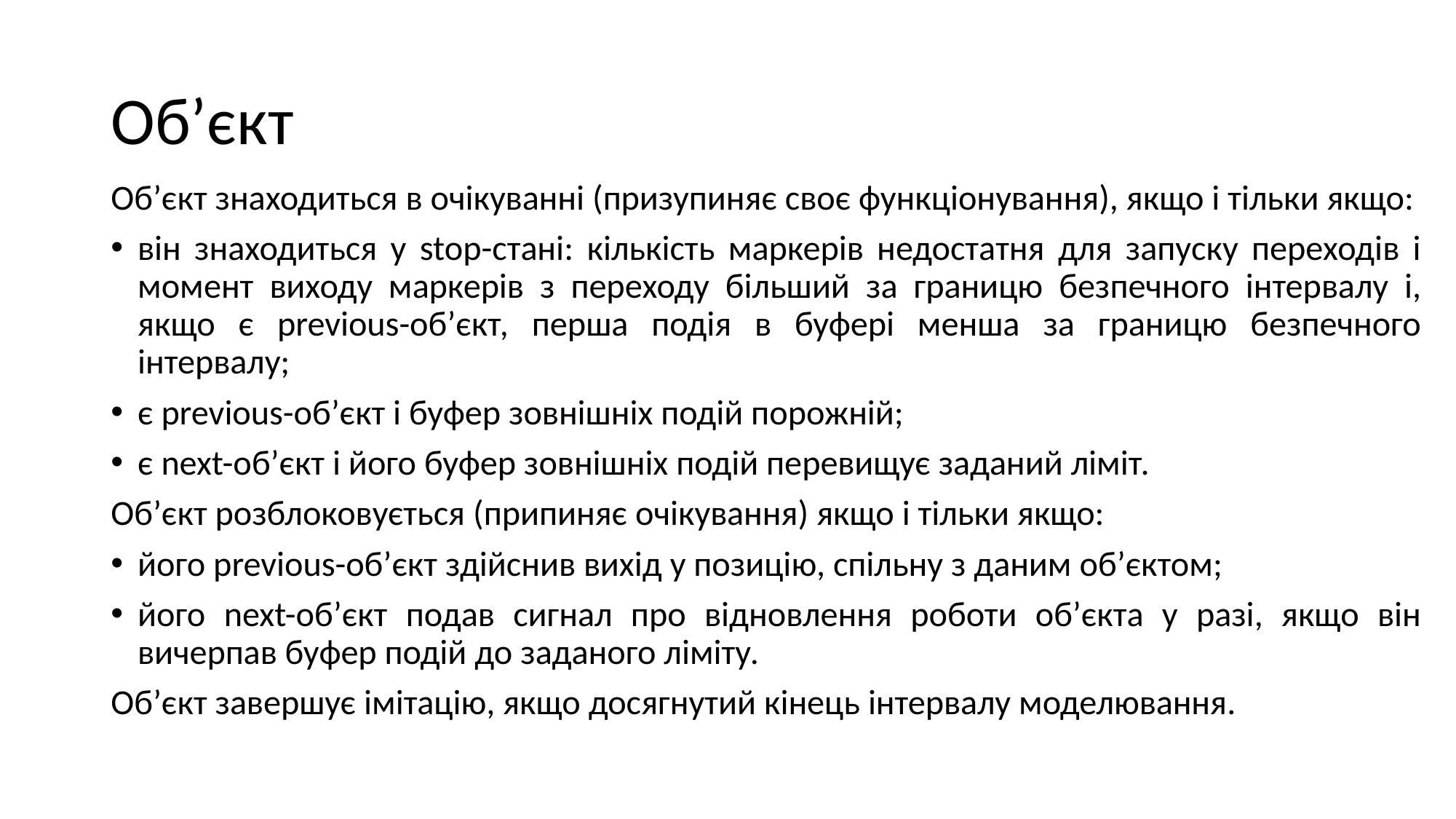

# Об’єкт
Об’єкт знаходиться в очікуванні (призупиняє своє функціонування), якщо і тільки якщо:
він знаходиться у stop-стані: кількість маркерів недостатня для запуску переходів і момент виходу маркерів з переходу більший за границю безпечного інтервалу і, якщо є previous-об’єкт, перша подія в буфері менша за границю безпечного інтервалу;
є previous-об’єкт і буфер зовнішніх подій порожній;
є next-об’єкт і його буфер зовнішніх подій перевищує заданий ліміт.
Об’єкт розблоковується (припиняє очікування) якщо і тільки якщо:
його previous-об’єкт здійснив вихід у позицію, спільну з даним об’єктом;
його next-об’єкт подав сигнал про відновлення роботи об’єкта у разі, якщо він вичерпав буфер подій до заданого ліміту.
Об’єкт завершує імітацію, якщо досягнутий кінець інтервалу моделювання.